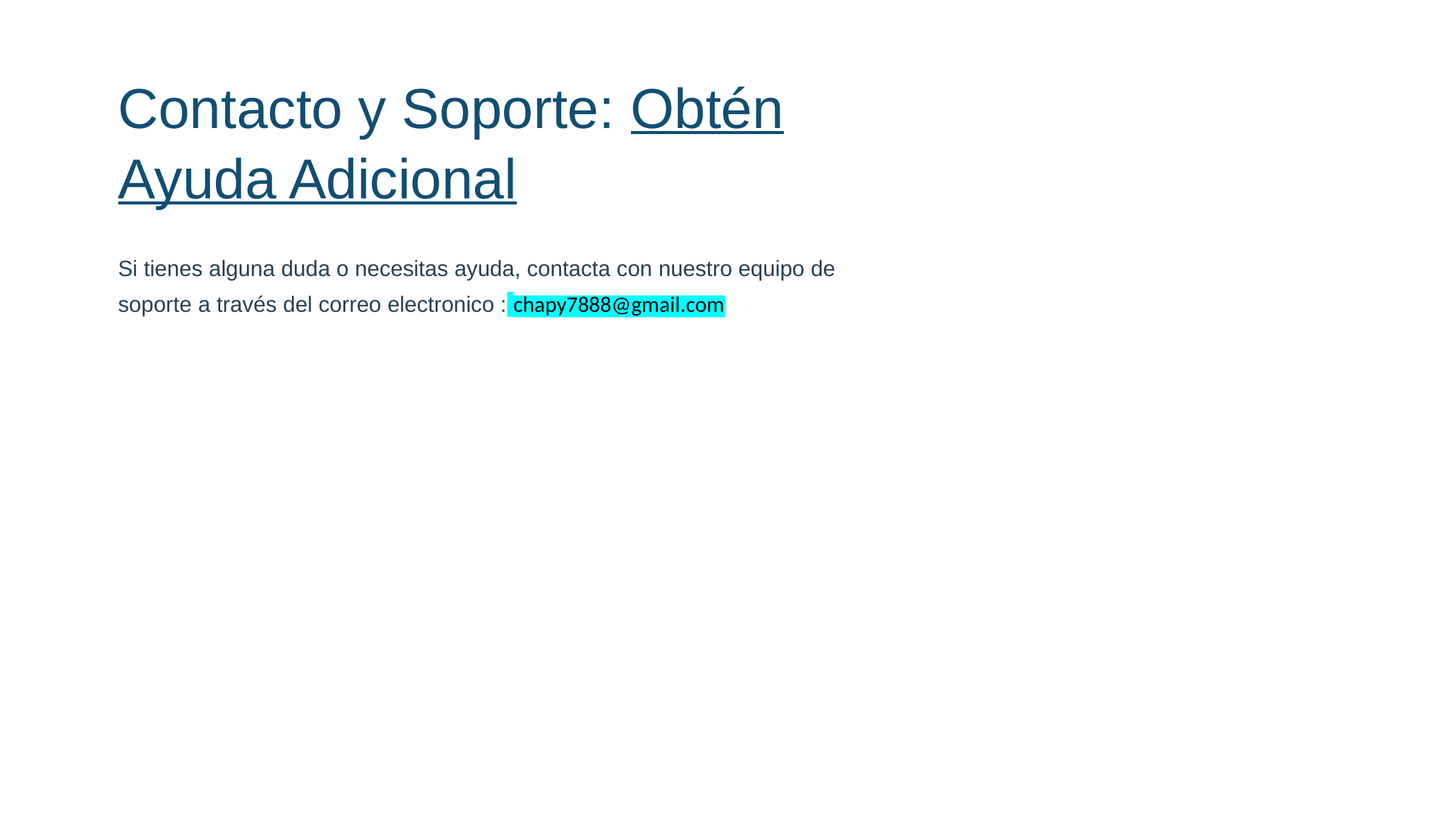

Contacto y Soporte: Obtén Ayuda Adicional
Si tienes alguna duda o necesitas ayuda, contacta con nuestro equipo de soporte a través del correo electronico : chapy7888@gmail.com